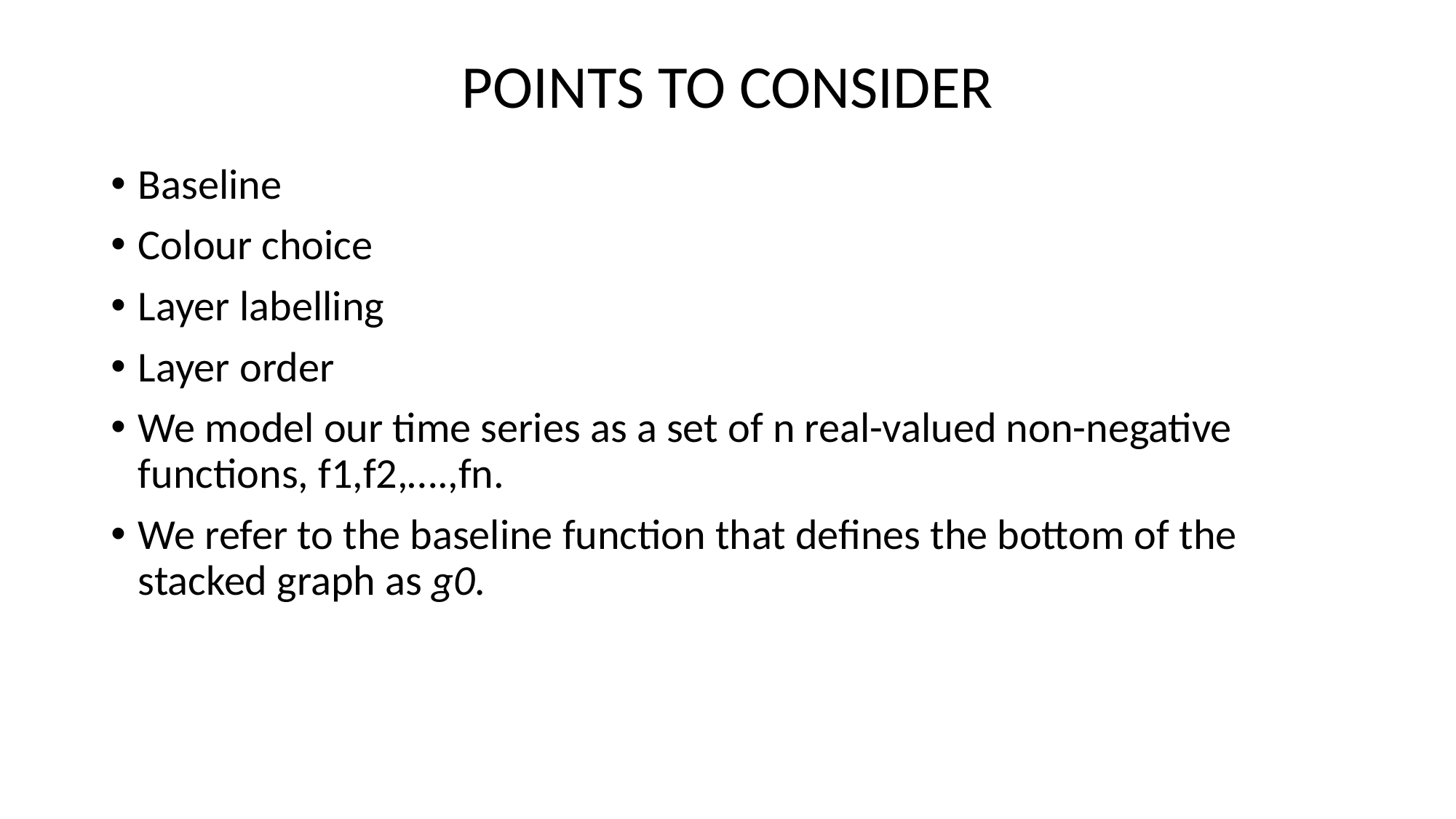

# POINTS TO CONSIDER
Baseline
Colour choice
Layer labelling
Layer order
We model our time series as a set of n real-valued non-negative functions, f1,f2,….,fn.
We refer to the baseline function that defines the bottom of the stacked graph as g0.